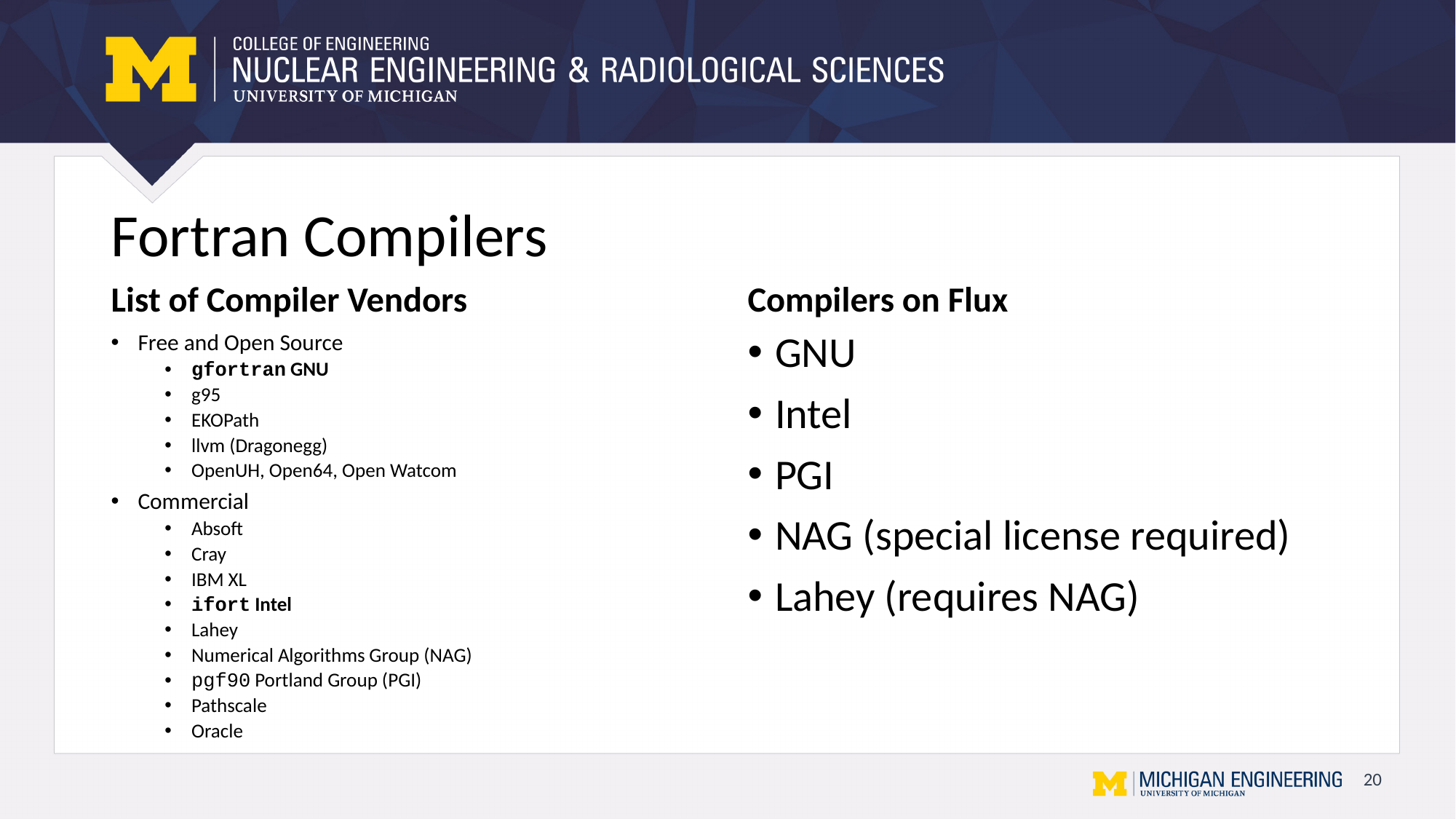

# Fortran Compilers
List of Compiler Vendors
Compilers on Flux
Free and Open Source
gfortran GNU
g95
EKOPath
llvm (Dragonegg)
OpenUH, Open64, Open Watcom
Commercial
Absoft
Cray
IBM XL
ifort Intel
Lahey
Numerical Algorithms Group (NAG)
pgf90 Portland Group (PGI)
Pathscale
Oracle
GNU
Intel
PGI
NAG (special license required)
Lahey (requires NAG)